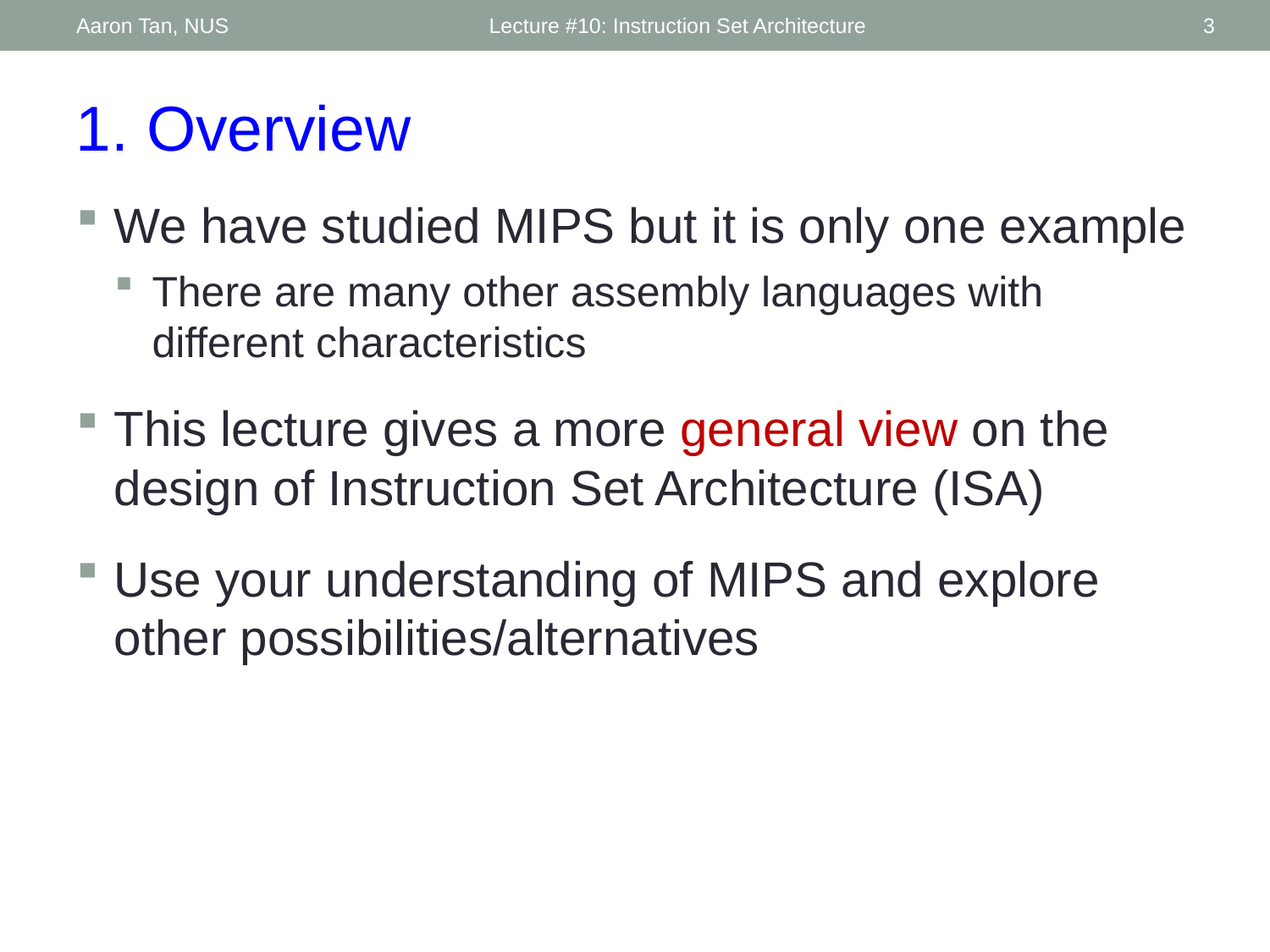

Aaron Tan, NUS
Lecture #10: Instruction Set Architecture
3
1. Overview
We have studied MIPS but it is only one example
There are many other assembly languages with different characteristics
This lecture gives a more general view on the design of Instruction Set Architecture (ISA)
Use your understanding of MIPS and explore other possibilities/alternatives